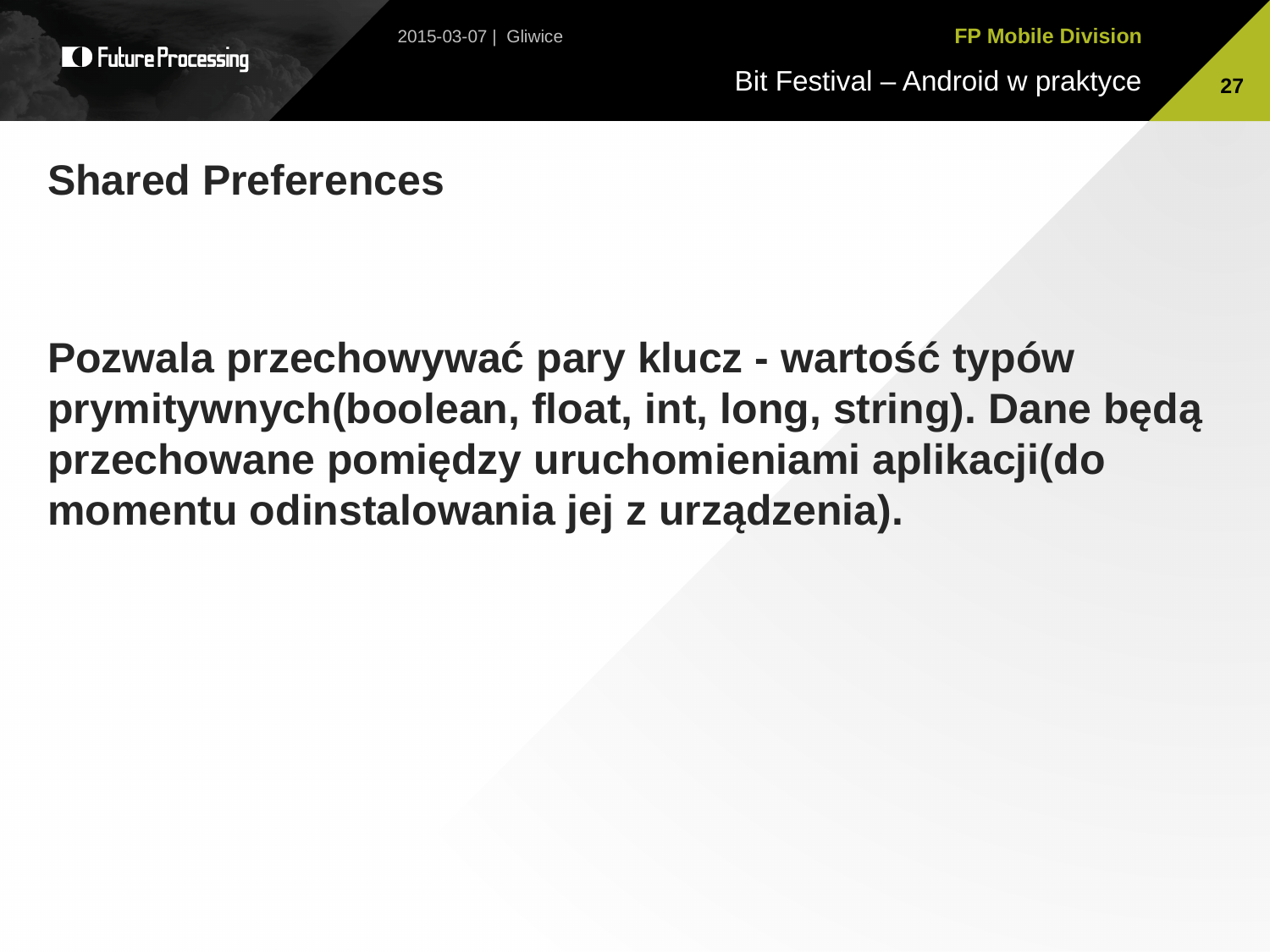

2015-03-07 |  Gliwice
27
Shared Preferences

Pozwala przechowywać pary klucz - wartość typów prymitywnych(boolean, float, int, long, string). Dane będą przechowane pomiędzy uruchomieniami aplikacji(do momentu odinstalowania jej z urządzenia).